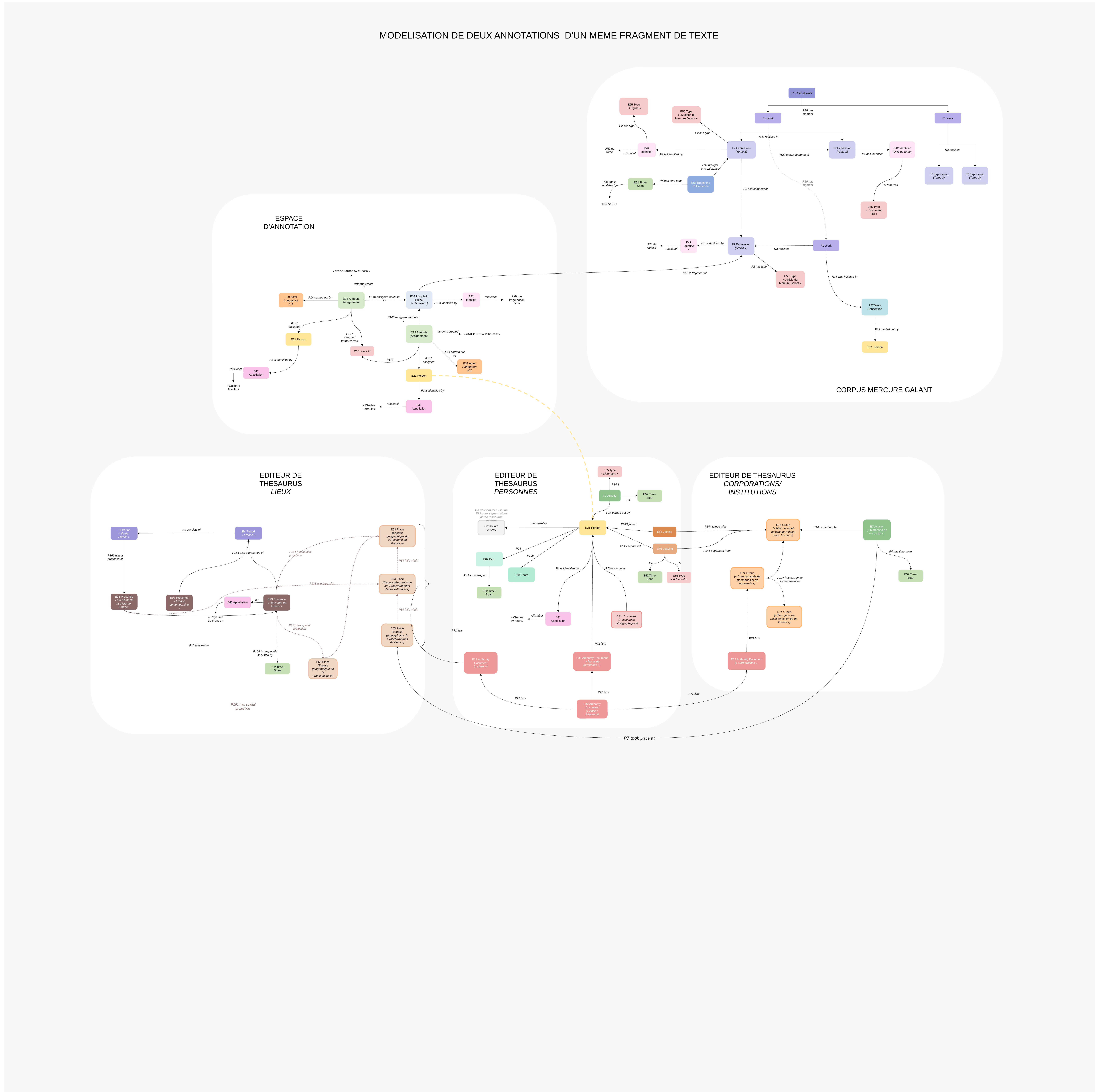

MODELISATION DE DEUX ANNOTATIONS  D’UN MEME FRAGMENT DE TEXTE

F18 Serial Work
E55 Type
« Original»
E55 Type
« Livraison du Mercure Galant »
R10 has member
F1 Work
F1 Work
P2 has type
P2 has type
R3 is realised in
F2 Expression
(Tome 1)
F2 Expression
(Tome 1)
E42 Identifier
(URL du tome)
E42 Identifier
URL du tome
R3 realises
rdfs:label
P1 has identifier
P1 is identified by
P130 shows features of
P92 brought into existence
F2 Expression
(Tome 2)
F2 Expression
(Tome 2)
E63 Beginning of Existence
P4 has time-span
E52 Time-Span
R10 has member
P80 end is qualified by
P2 has type
R5 has component

« 1672-01 »
E55 Type
« Document TEI »
ESPACE D’ANNOTATION
F2 Expression
(Article 1)
URL de l’article
E42 Identifier
F1 Work
P1 is identified by
rdfs:label
R3 realises
P2 has type
« 2020-11-18T06:16:06+0000 »
R15 is fragment of
E55 Type
« Article du Mercure Galant »
R16 was initiated by
dcterms:created
E33 Linguistic Object
(« L’Autheur »)
E13 Attribute Assignement
E42 Identifier
URL du fragment de texte
E39 Actor
Annotatrice n°1
P140 assigned attribute to
rdfs:label
P14 carried out by
F27 Work Conception
P1 is identified by
P140 assigned attribute to
P141 assigned
E13 Attribute Assignement
P14 carried out by
dcterms:created
« 2020-11-18T06:16:06+0000 »
P177 assigned property type
E21 Person
E21 Person
P67 refers to
P14 carried out by
P141 assigned
P177
P1 is identified by
E39 Actor
Annotateur n°2
rdfs:label
E41 Appellation
E21 Person
« Gaspard Abeille »
CORPUS MERCURE GALANT
P1 is identified by
E41 Appellation
rdfs:label
« Charles Perrault »

E55 Type
« Marchand »
EDITEUR DE THESAURUS
LIEUX
EDITEUR DE THESAURUS
PERSONNES
EDITEUR DE THESAURUS
CORPORATIONS/INSTITUTIONS
P14.1
E52 Time-Span
E7 Activity
P4
On utilisera ici aussi un E13 pour signer l’ajout d’une ressource externe
P14 carried out by
E74 Group
(« Marchands et artisans privilégiés selon la cour »)
E7 Activity
(« Marchand de vin du roi »)
rdfs:seeAlso
E21 Person
Ressource externe
P143 joined
P144 joined with
P14 carried out by

E53 Place
(Espace géographique du « Royaume de France »)
P9 consists of
E85 Joining
E4 Period
« France »
E4 Period
« Ile-de-France »
P145 separated
E86 Leaving
P98
P146 separated from
P4 has time-span
P161 has spatial projection
P166 was a presence of
E67 Birth
P166 was a presence of
P100
P89 falls within
P2
P4
P1 is identified by
P70 documents
E74 Group
(« Communautés de marchands et de bourgeois »)
E69 Death
E52 Time-Span
E52 Time-Span
E55 Type
« Adhérent »
P4 has time-span
E53 Place
(Espace géographique du « Gouvernement d’Isle-de-France »)
P107 has current or former member
P121 overlaps with
E52 Time-Span
E93 Presence
« Gouvernement d’Isle-de-France»
E93 Presence
« Royaume de France »
E93 Presence
« France contemporaine»
E41 Appellation
P1
E74 Group
(« Bourgeois de Saint-Denis en Ile-de-France »)
P89 falls within
E31  Document
(Ressources bibliographiques)
E41 Appellation
rdfs:label
« Royaume de France »
« Charles Perraut »
P161 has spatial projection
E53 Place
(Espace géographqiue du « Gouvernement de Paris »)
P71 lists
P71 lists
P71 lists
P10 falls within
P164 is temporally specified by
E32 Authority Document
(« Noms de personnes »)
E32 Authority Document
(« Corporations »)
E32 Authority Document
(« Lieux »)
E53 Place
(Espace géographique de la France actuelle)
E52 Time-Span
P71 lists
P71 lists
P71 lists
E32 Authority Document
(« Ancien Régime »)
P161 has spatial projection
P7 took place at